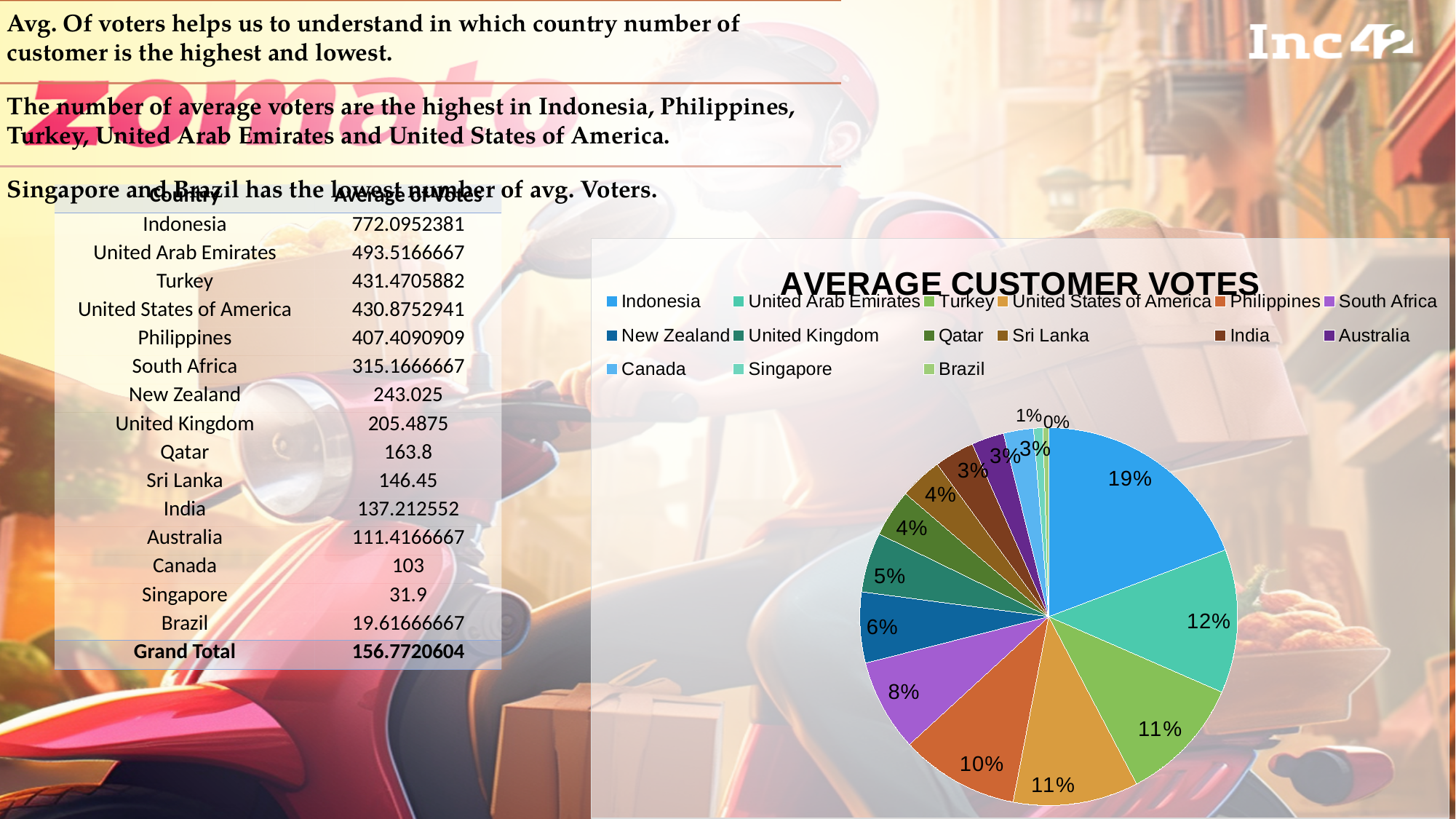

Avg. Of voters helps us to understand in which country number of customer is the highest and lowest.
The number of average voters are the highest in Indonesia, Philippines, Turkey, United Arab Emirates and United States of America.
Singapore and Brazil has the lowest number of avg. Voters.
| Country | Average of Votes |
| --- | --- |
| Indonesia | 772.0952381 |
| United Arab Emirates | 493.5166667 |
| Turkey | 431.4705882 |
| United States of America | 430.8752941 |
| Philippines | 407.4090909 |
| South Africa | 315.1666667 |
| New Zealand | 243.025 |
| United Kingdom | 205.4875 |
| Qatar | 163.8 |
| Sri Lanka | 146.45 |
| India | 137.212552 |
| Australia | 111.4166667 |
| Canada | 103 |
| Singapore | 31.9 |
| Brazil | 19.61666667 |
| Grand Total | 156.7720604 |

### Chart: AVERAGE CUSTOMER VOTES

| Category | Total |
|---|---|
| Indonesia | 772.095238095238 |
| United Arab Emirates | 493.516666666667 |
| Turkey | 431.470588235294 |
| United States of America | 430.875294117647 |
| Philippines | 407.409090909091 |
| South Africa | 315.166666666667 |
| New Zealand | 243.025 |
| United Kingdom | 205.4875 |
| Qatar | 163.8 |
| Sri Lanka | 146.45 |
| India | 137.212552011096 |
| Australia | 111.416666666667 |
| Canada | 103.0 |
| Singapore | 31.9 |
| Brazil | 19.6166666666667 |